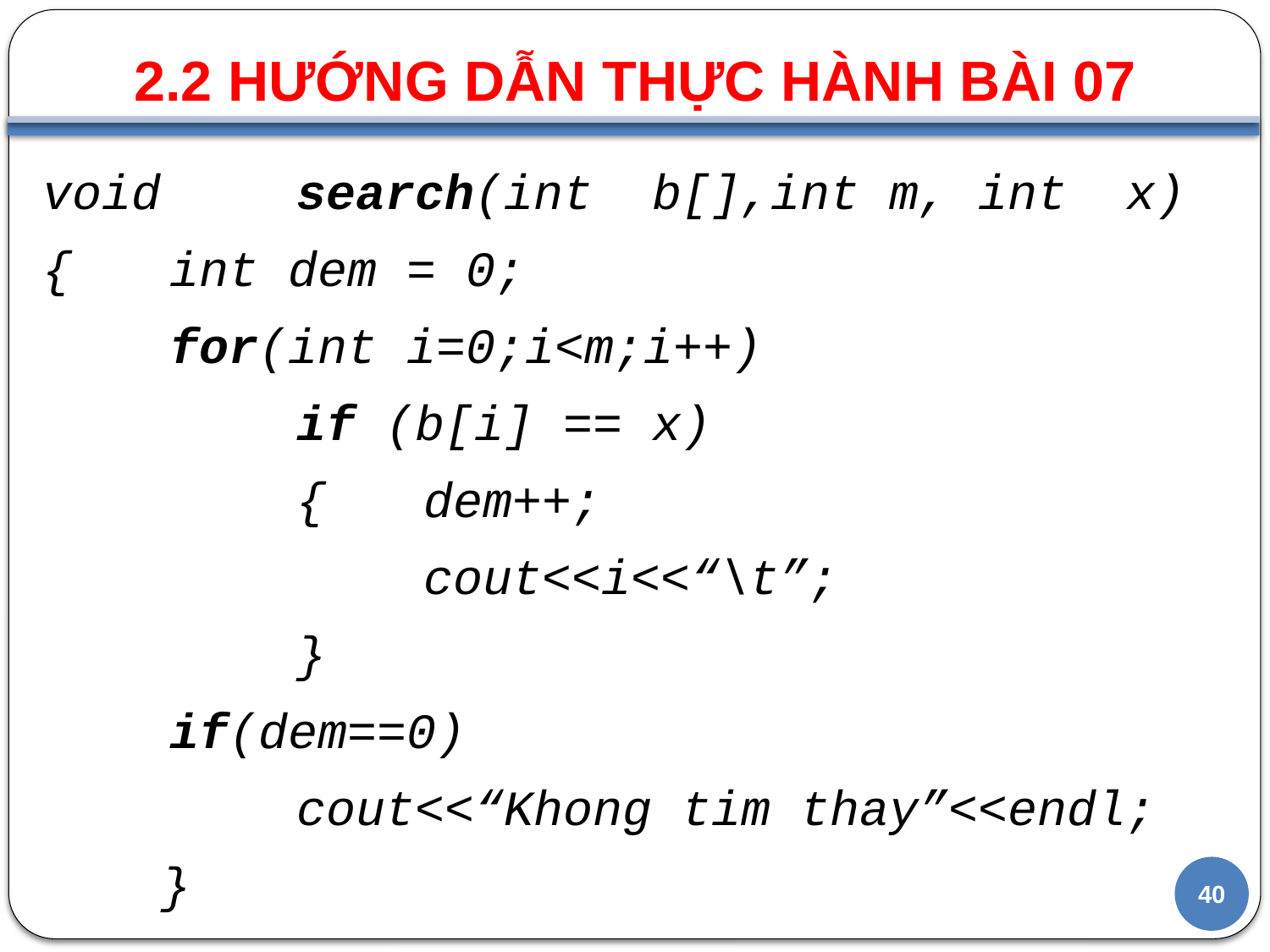

2.2 HƯỚNG DẪN THỰC HÀNH BÀI 07
#
void 	search(int  b[],int m, int  x)
{	int dem = 0;
	for(int i=0;i<m;i++)
		if (b[i] == x)
    		{	dem++;
			cout<<i<<“\t”;
		}
	if(dem==0)
		cout<<“Khong tim thay”<<endl;        }
40